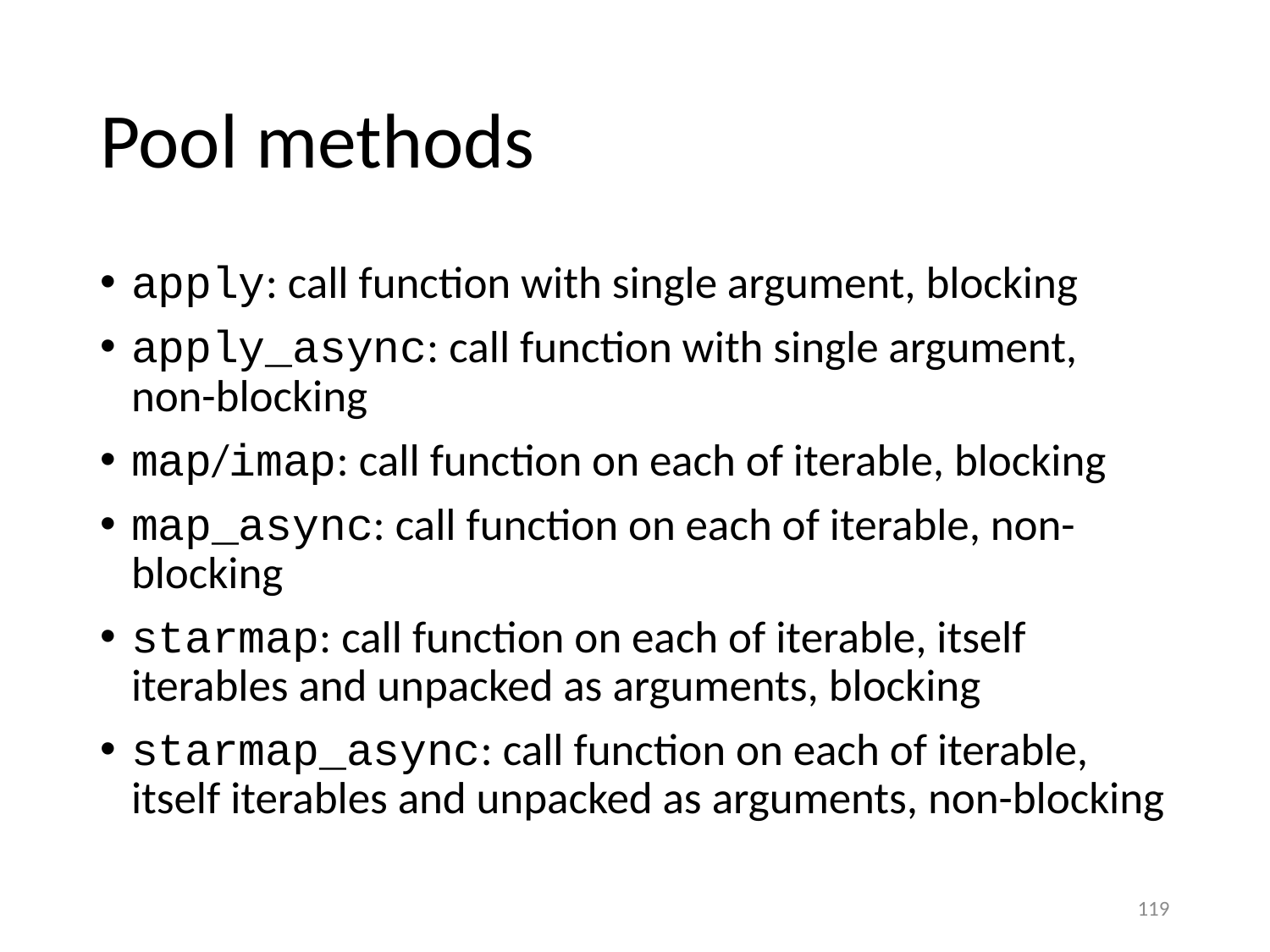

# Pool methods
apply: call function with single argument, blocking
apply_async: call function with single argument, non-blocking
map/imap: call function on each of iterable, blocking
map_async: call function on each of iterable, non-blocking
starmap: call function on each of iterable, itself iterables and unpacked as arguments, blocking
starmap_async: call function on each of iterable, itself iterables and unpacked as arguments, non-blocking
119